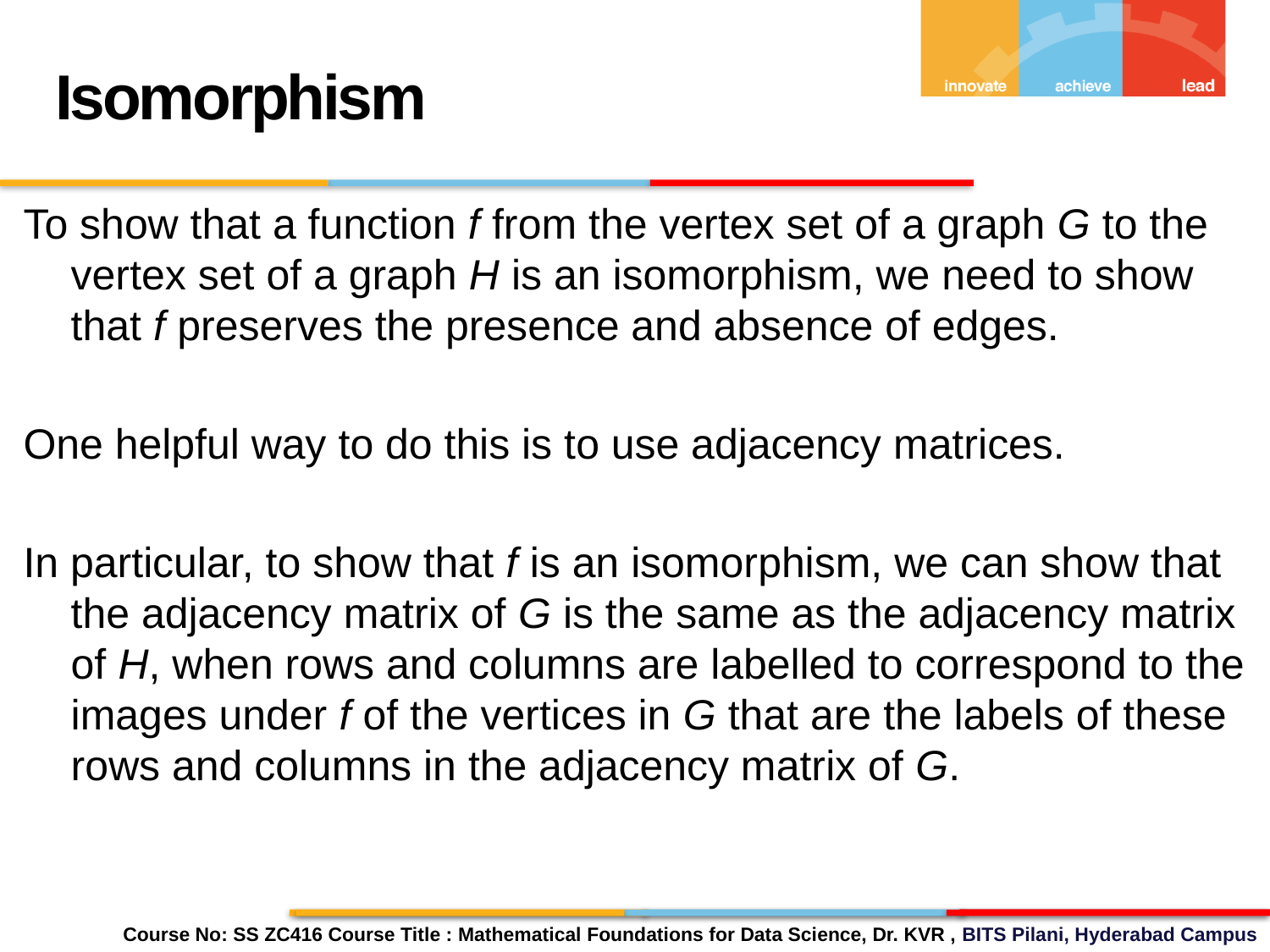

Isomorphism
To show that a function f from the vertex set of a graph G to the vertex set of a graph H is an isomorphism, we need to show that f preserves the presence and absence of edges.

One helpful way to do this is to use adjacency matrices.

In particular, to show that f is an isomorphism, we can show that the adjacency matrix of G is the same as the adjacency matrix of H, when rows and columns are labelled to correspond to the images under f of the vertices in G that are the labels of these rows and columns in the adjacency matrix of G.